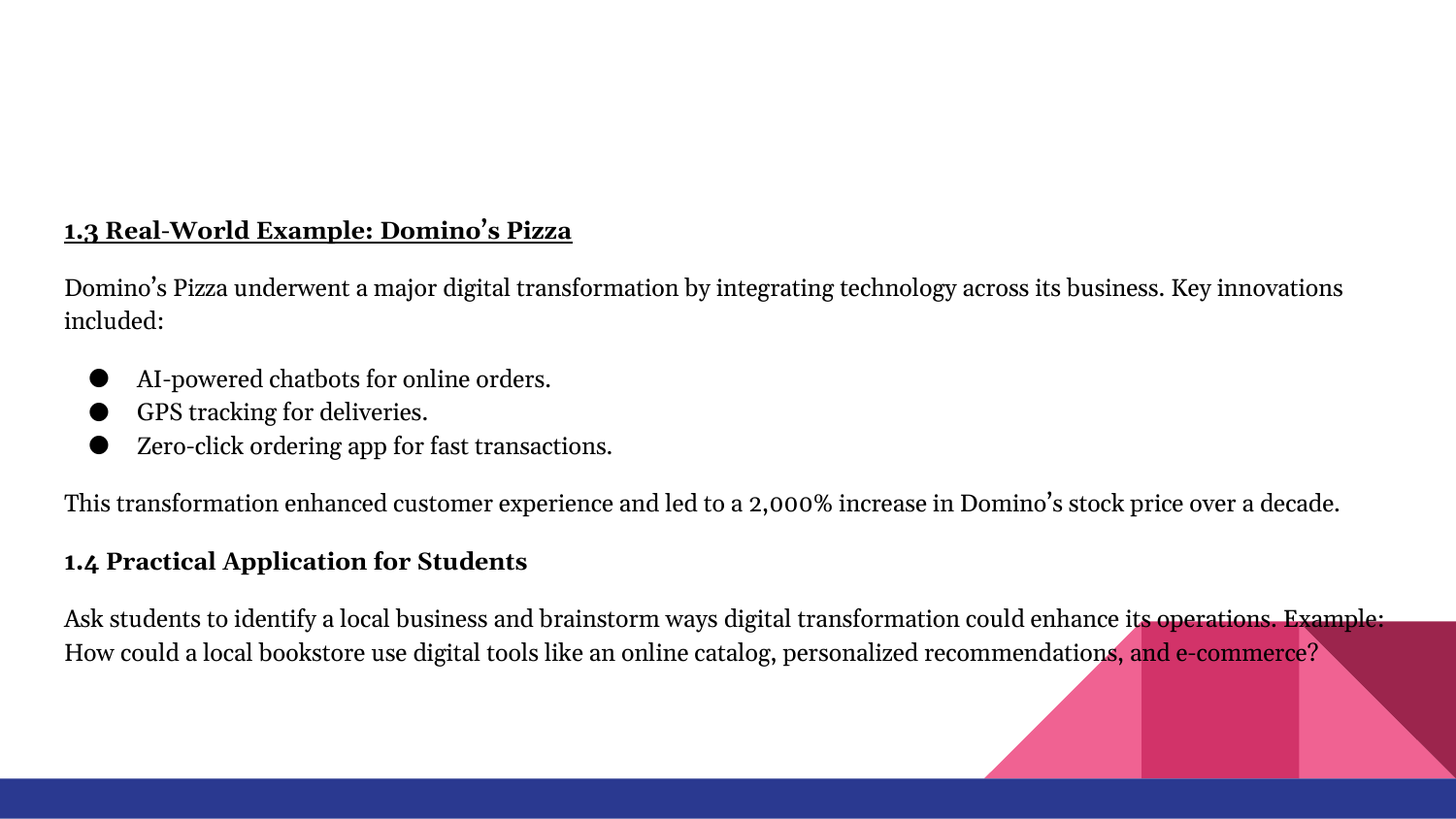

#
1.3 Real-World Example: Domino’s Pizza
Domino’s Pizza underwent a major digital transformation by integrating technology across its business. Key innovations included:
AI-powered chatbots for online orders.
GPS tracking for deliveries.
Zero-click ordering app for fast transactions.
This transformation enhanced customer experience and led to a 2,000% increase in Domino’s stock price over a decade.
1.4 Practical Application for Students
Ask students to identify a local business and brainstorm ways digital transformation could enhance its operations. Example: How could a local bookstore use digital tools like an online catalog, personalized recommendations, and e-commerce?